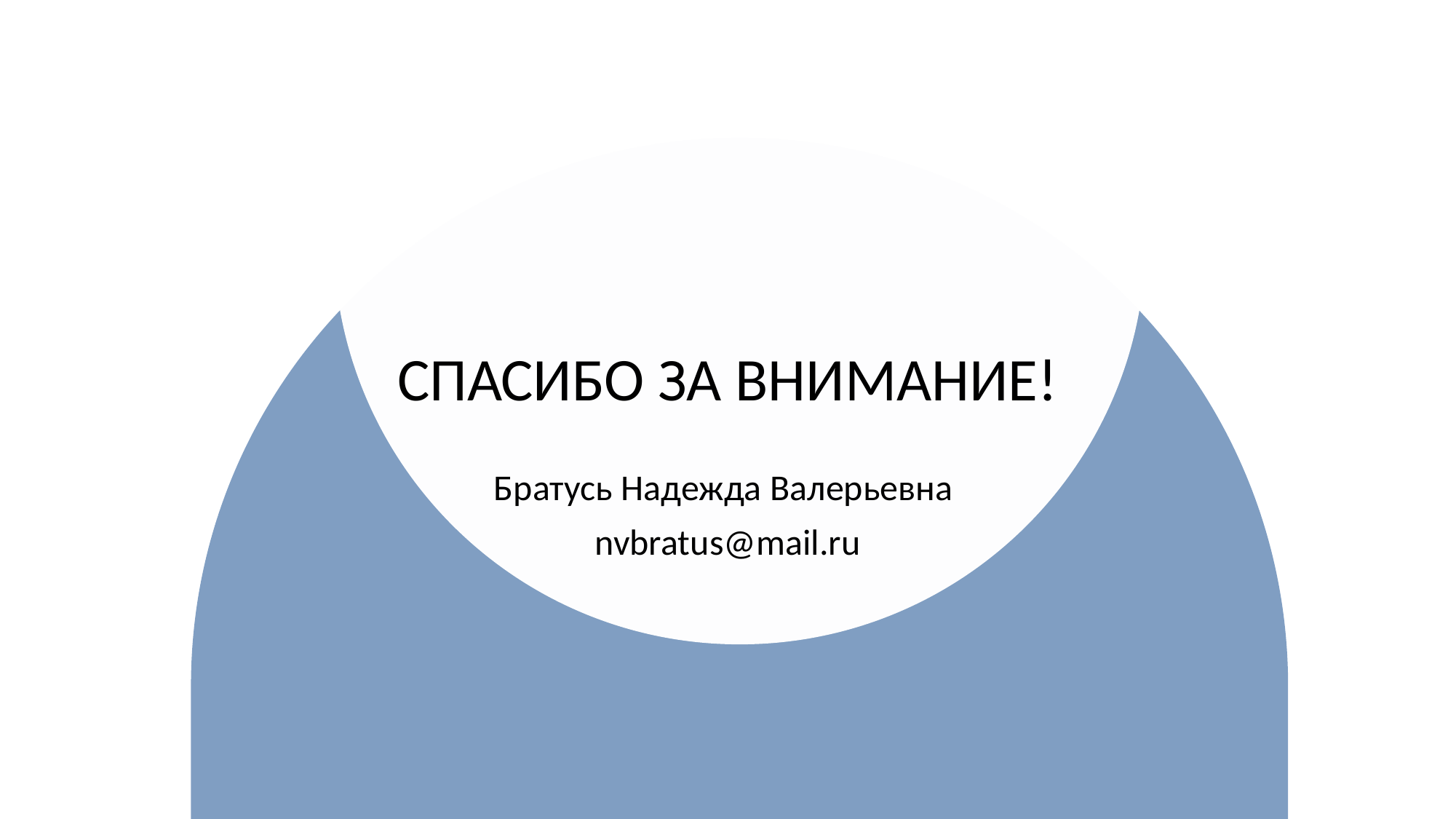

# СПАСИБО ЗА ВНИМАНИЕ!
Братусь Надежда Валерьевна
nvbratus@mail.ru